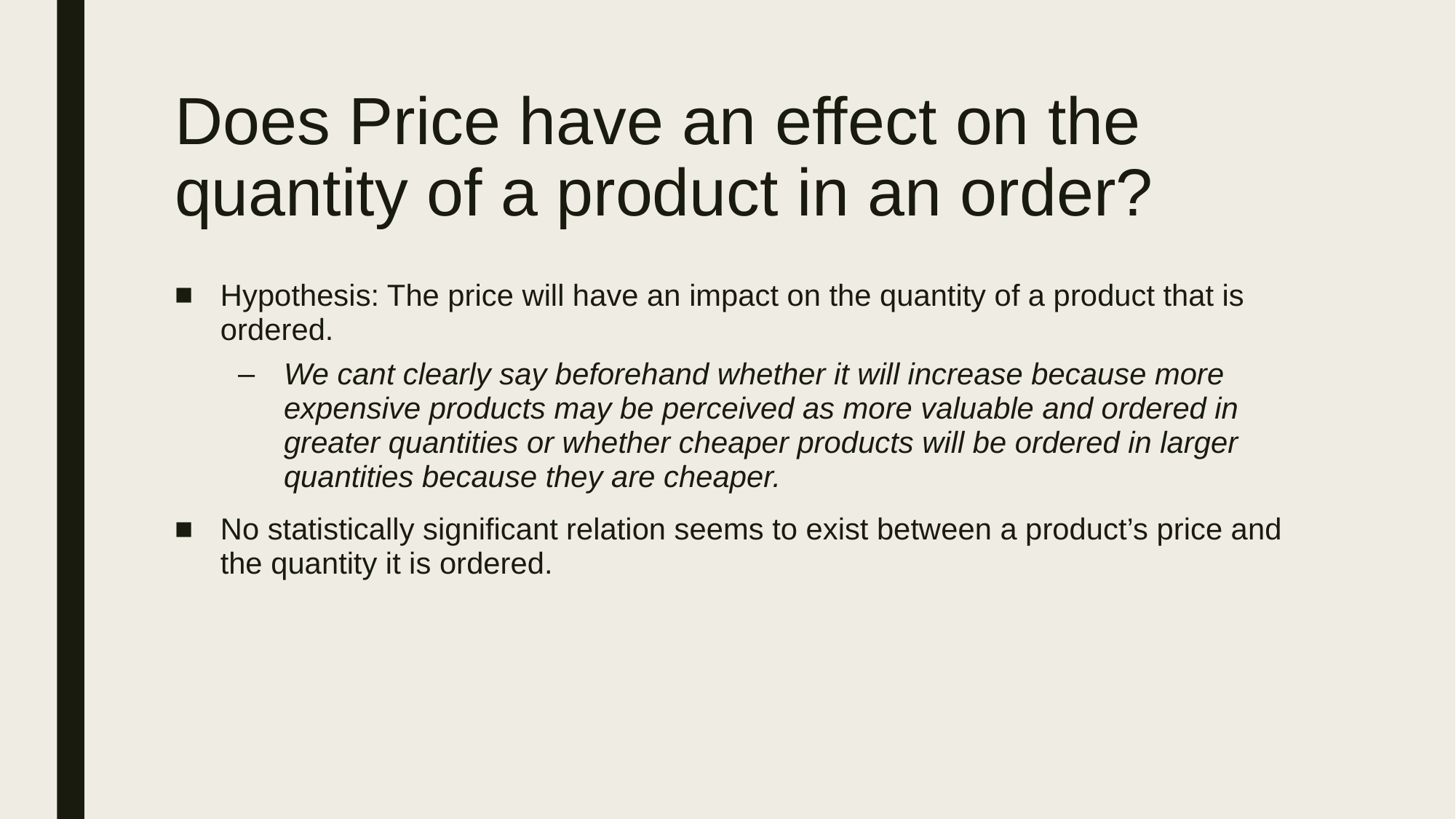

# Does Price have an effect on the quantity of a product in an order?
Hypothesis: The price will have an impact on the quantity of a product that is ordered.
We cant clearly say beforehand whether it will increase because more expensive products may be perceived as more valuable and ordered in greater quantities or whether cheaper products will be ordered in larger quantities because they are cheaper.
No statistically significant relation seems to exist between a product’s price and the quantity it is ordered.